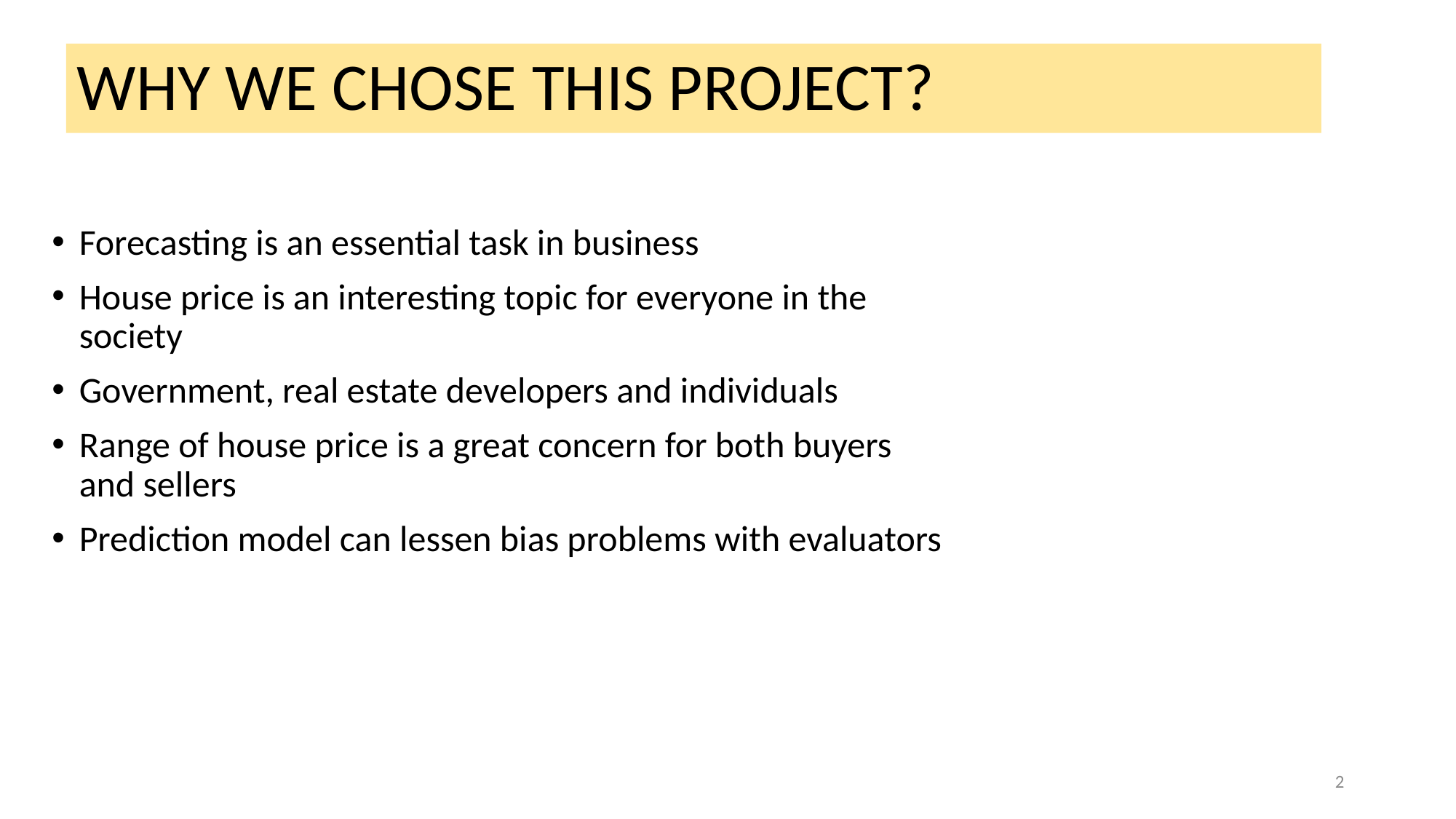

# WHY WE CHOSE THIS PROJECT?
Forecasting is an essential task in business
House price is an interesting topic for everyone in the society
Government, real estate developers and individuals
Range of house price is a great concern for both buyers and sellers
Prediction model can lessen bias problems with evaluators

2